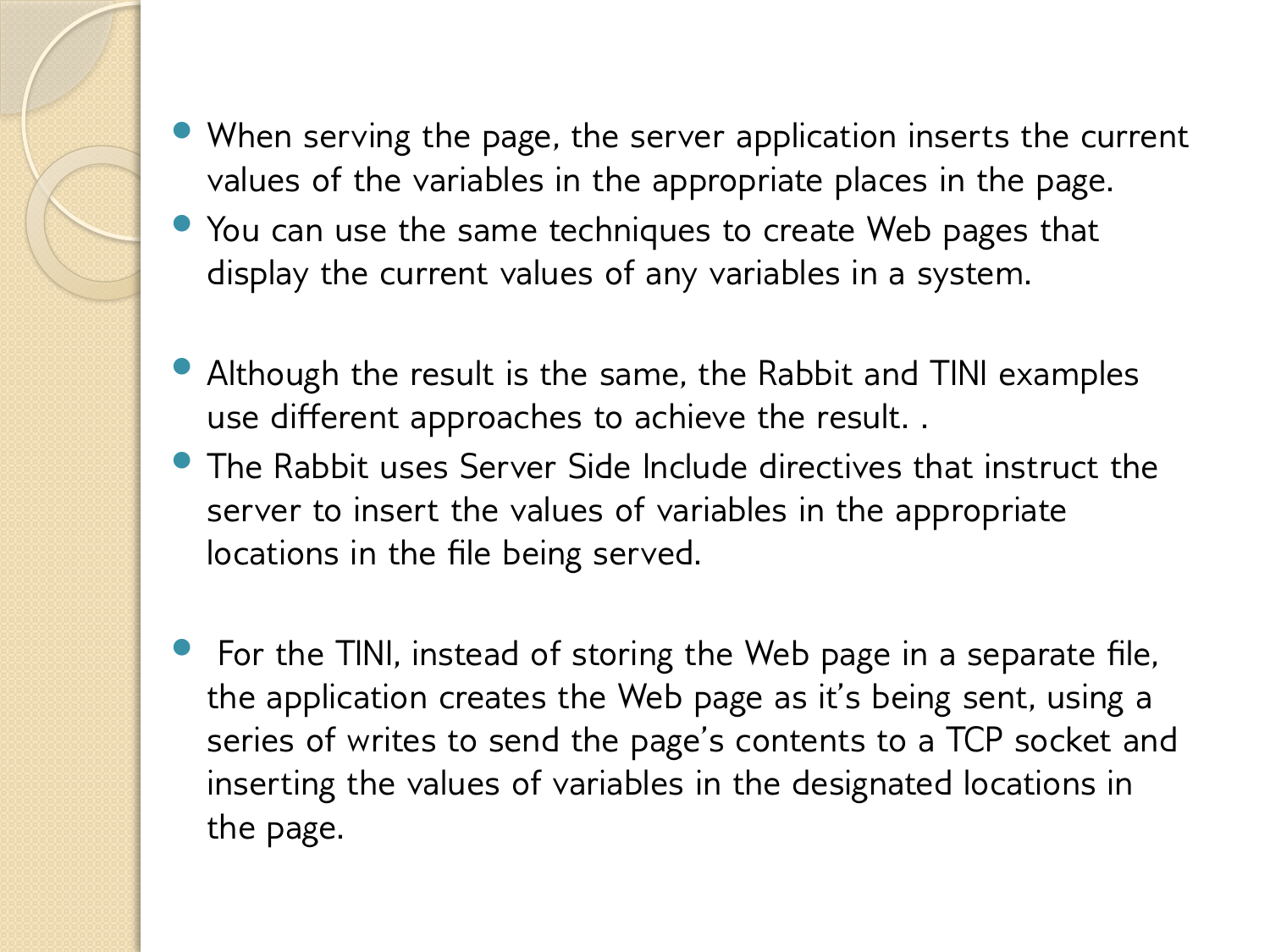

When serving the page, the server application inserts the current values of the variables in the appropriate places in the page.
You can use the same techniques to create Web pages that display the current values of any variables in a system.

Although the result is the same, the Rabbit and TINI examples use different approaches to achieve the result. .
The Rabbit uses Server Side Include directives that instruct the server to insert the values of variables in the appropriate locations in the file being served.

 For the TINI, instead of storing the Web page in a separate file, the application creates the Web page as it’s being sent, using a series of writes to send the page’s contents to a TCP socket and inserting the values of variables in the designated locations in the page.